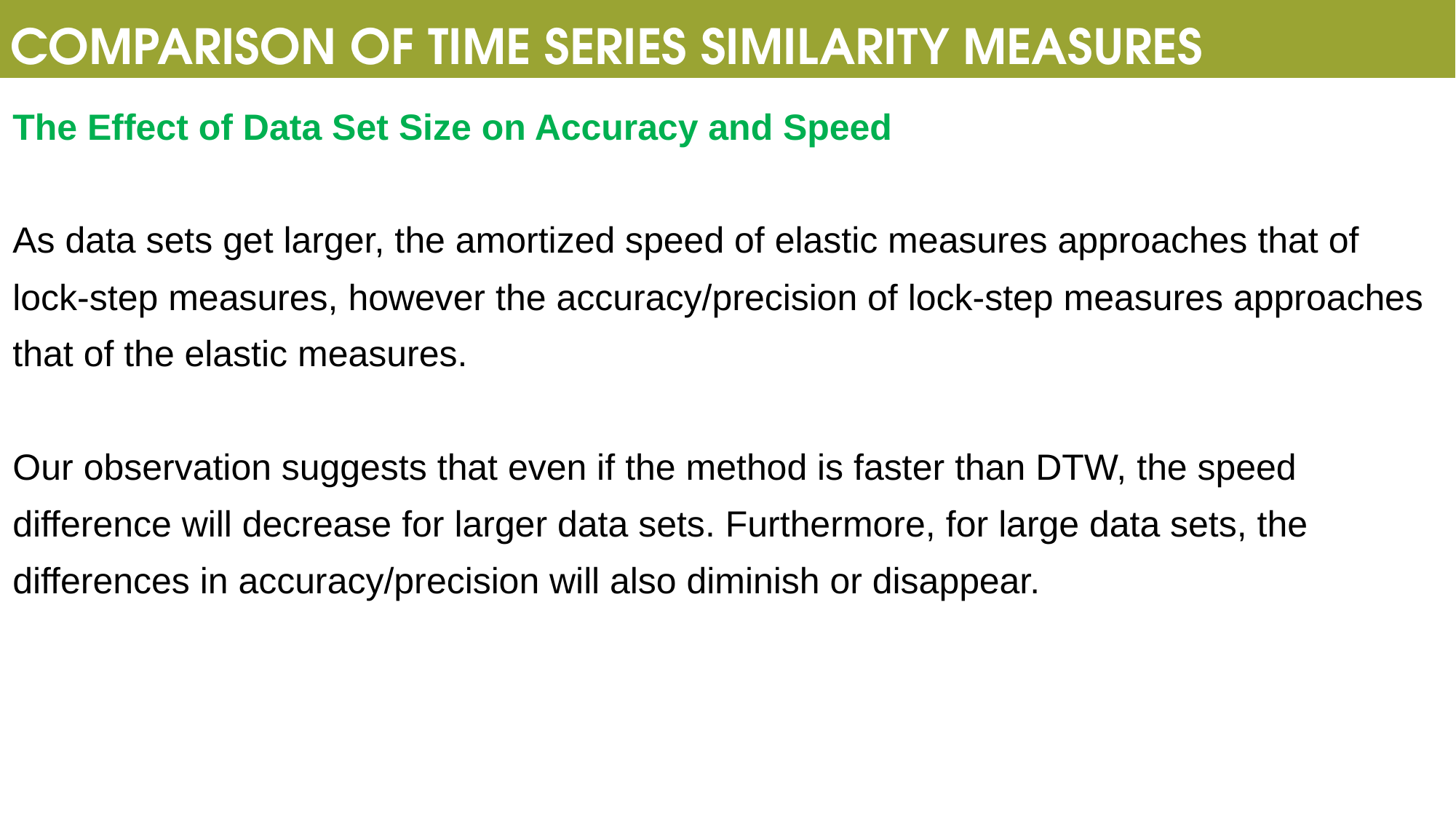

COMPARISON OF TIME SERIES SIMILARITY MEASURES
The Effect of Data Set Size on Accuracy and Speed

As data sets get larger, the amortized speed of elastic measures approaches that of lock-step measures, however the accuracy/precision of lock-step measures approaches that of the elastic measures.

Our observation suggests that even if the method is faster than DTW, the speed difference will decrease for larger data sets. Furthermore, for large data sets, the differences in accuracy/precision will also diminish or disappear.